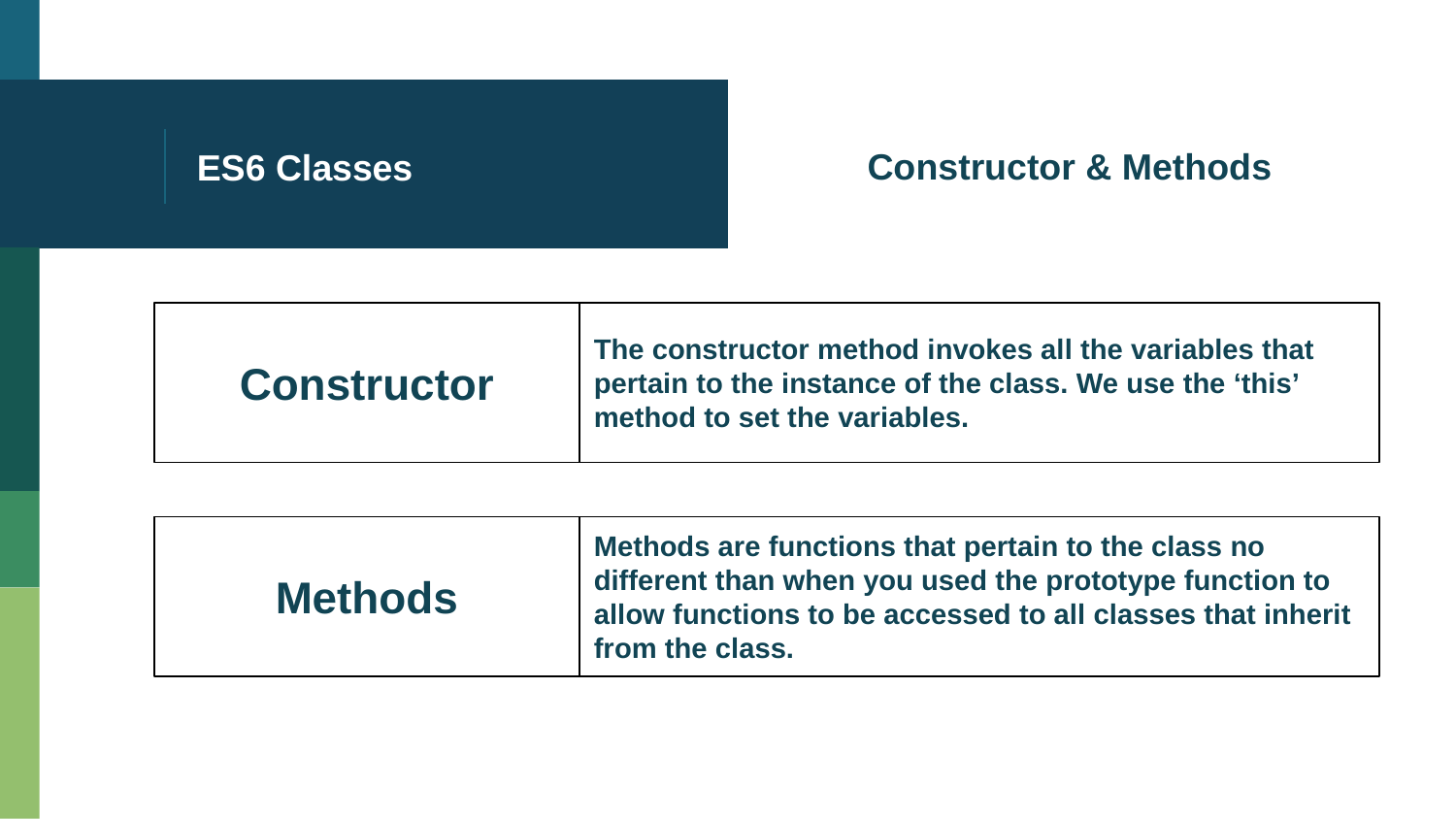

# ES6 Classes
Constructor & Methods
Constructor
The constructor method invokes all the variables that pertain to the instance of the class. We use the ‘this’ method to set the variables.
Methods
Methods are functions that pertain to the class no different than when you used the prototype function to allow functions to be accessed to all classes that inherit from the class.